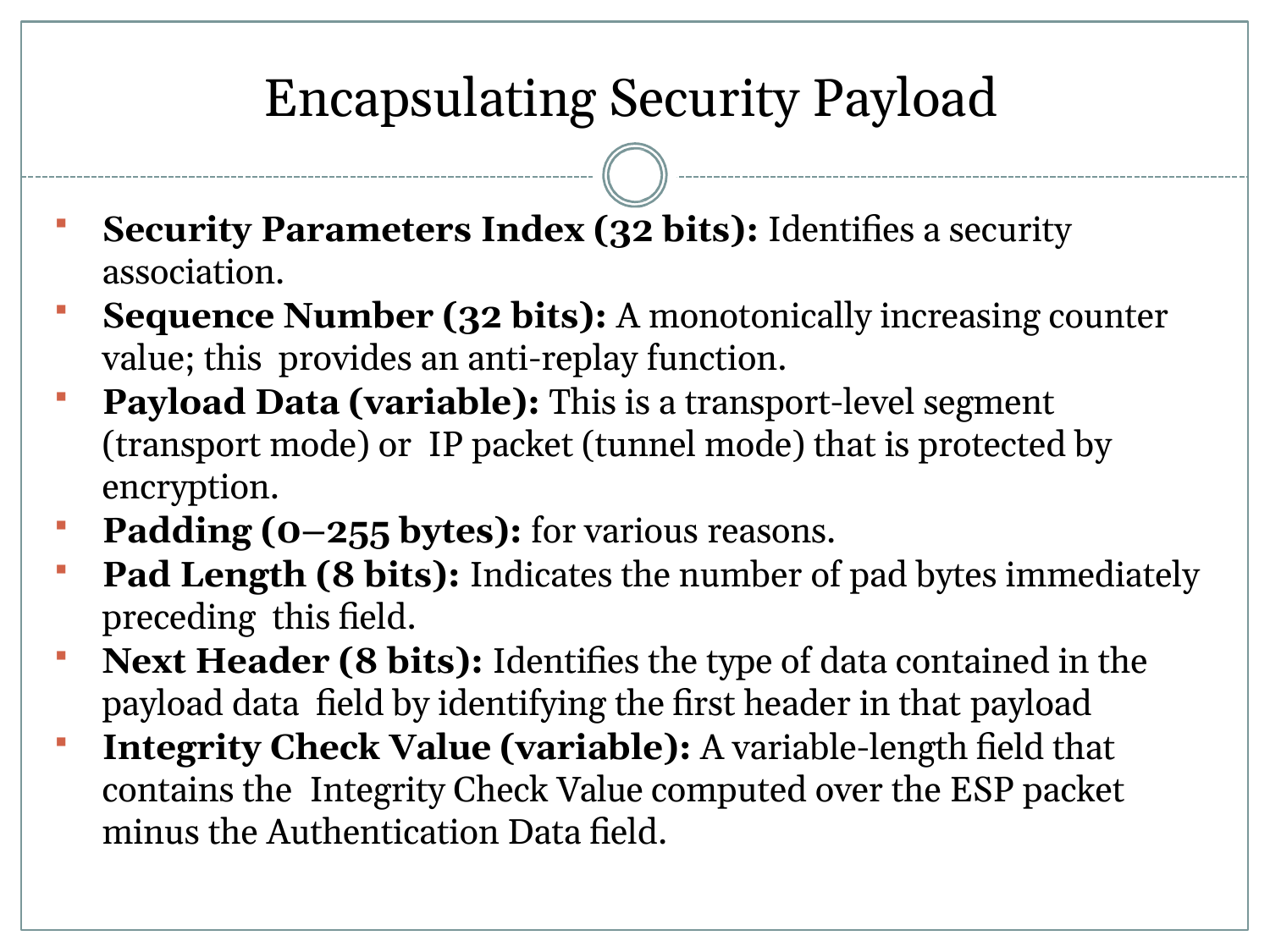

# Encapsulating Security Payload

Security Parameters Index (32 bits): Identifies a security association.
Sequence Number (32 bits): A monotonically increasing counter value; this  provides an anti-replay function.
Payload Data (variable): This is a transport-level segment (transport mode) or  IP packet (tunnel mode) that is protected by encryption.
Padding (0–255 bytes): for various reasons.
Pad Length (8 bits): Indicates the number of pad bytes immediately preceding  this field.
Next Header (8 bits): Identifies the type of data contained in the payload data  field by identifying the first header in that payload
Integrity Check Value (variable): A variable-length field that contains the  Integrity Check Value computed over the ESP packet minus the Authentication Data field.